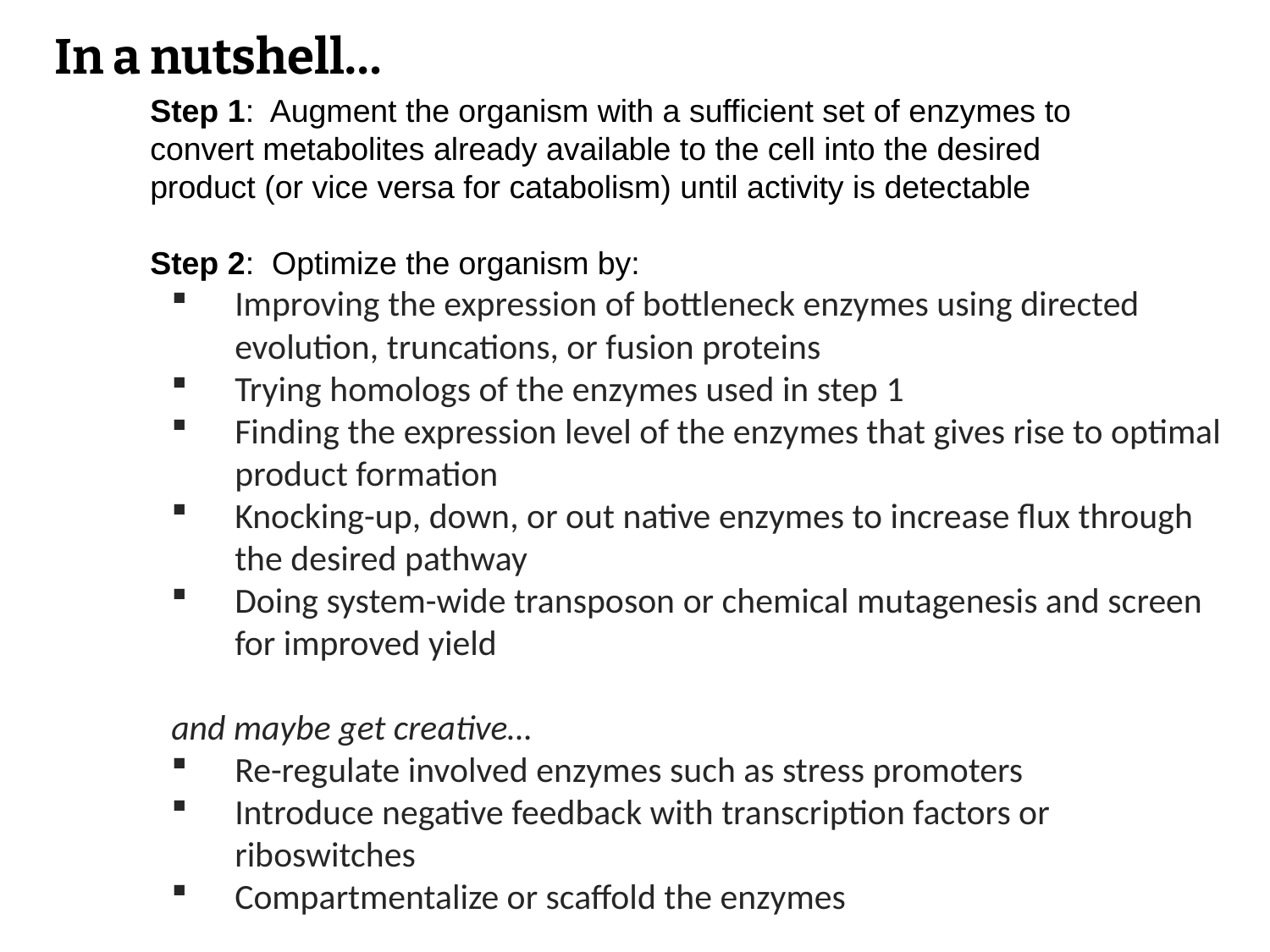

In a nutshell…
Step 1:  Augment the organism with a sufficient set of enzymes to convert metabolites already available to the cell into the desired product (or vice versa for catabolism) until activity is detectable

Step 2:  Optimize the organism by:
Improving the expression of bottleneck enzymes using directed evolution, truncations, or fusion proteins
Trying homologs of the enzymes used in step 1
Finding the expression level of the enzymes that gives rise to optimal product formation
Knocking-up, down, or out native enzymes to increase flux through the desired pathway
Doing system-wide transposon or chemical mutagenesis and screen for improved yield

and maybe get creative…
Re-regulate involved enzymes such as stress promoters
Introduce negative feedback with transcription factors or riboswitches
Compartmentalize or scaffold the enzymes